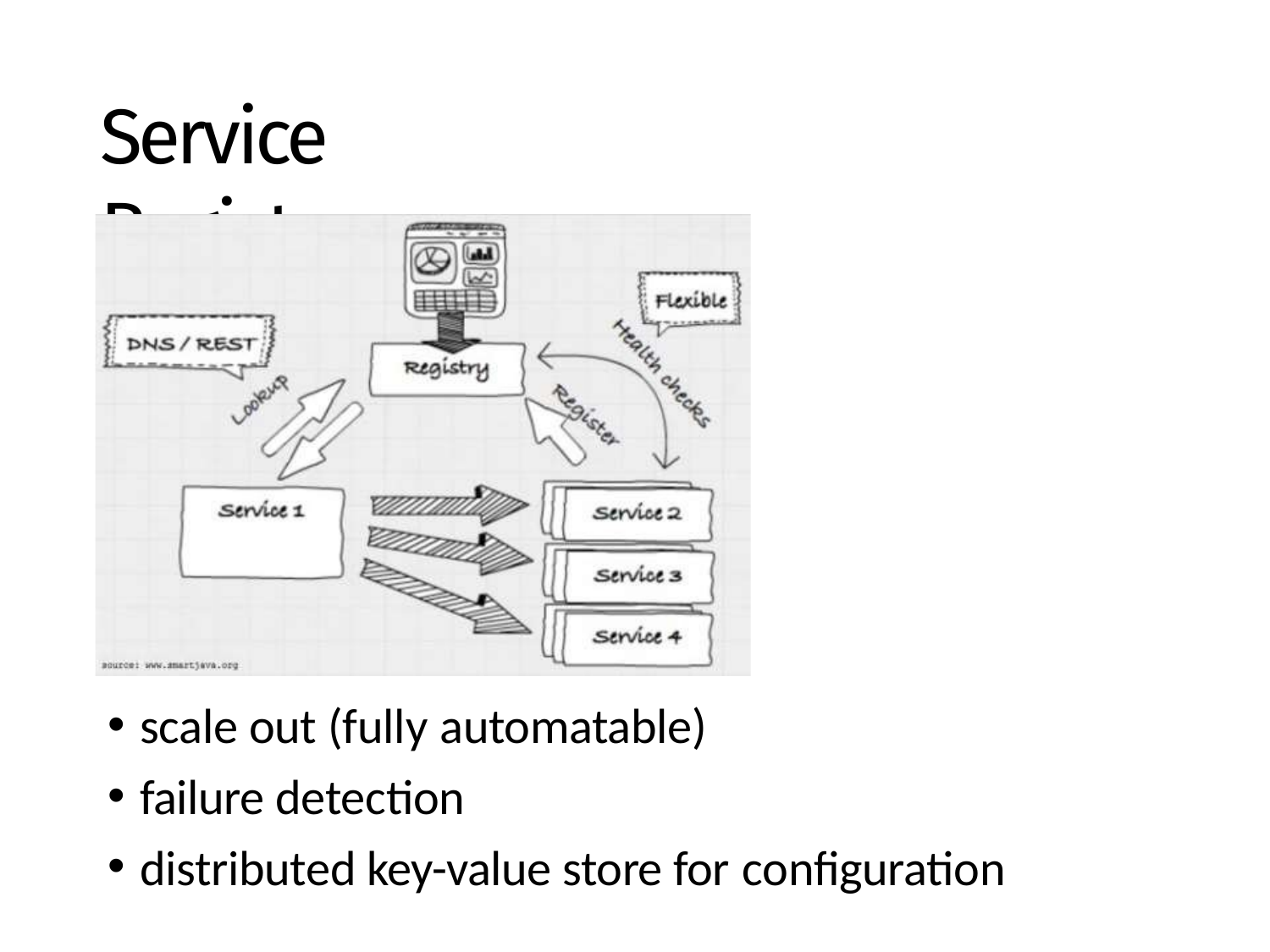

# Service Registry

scale out (fully automatable)
failure detection
distributed key-value store for configuration